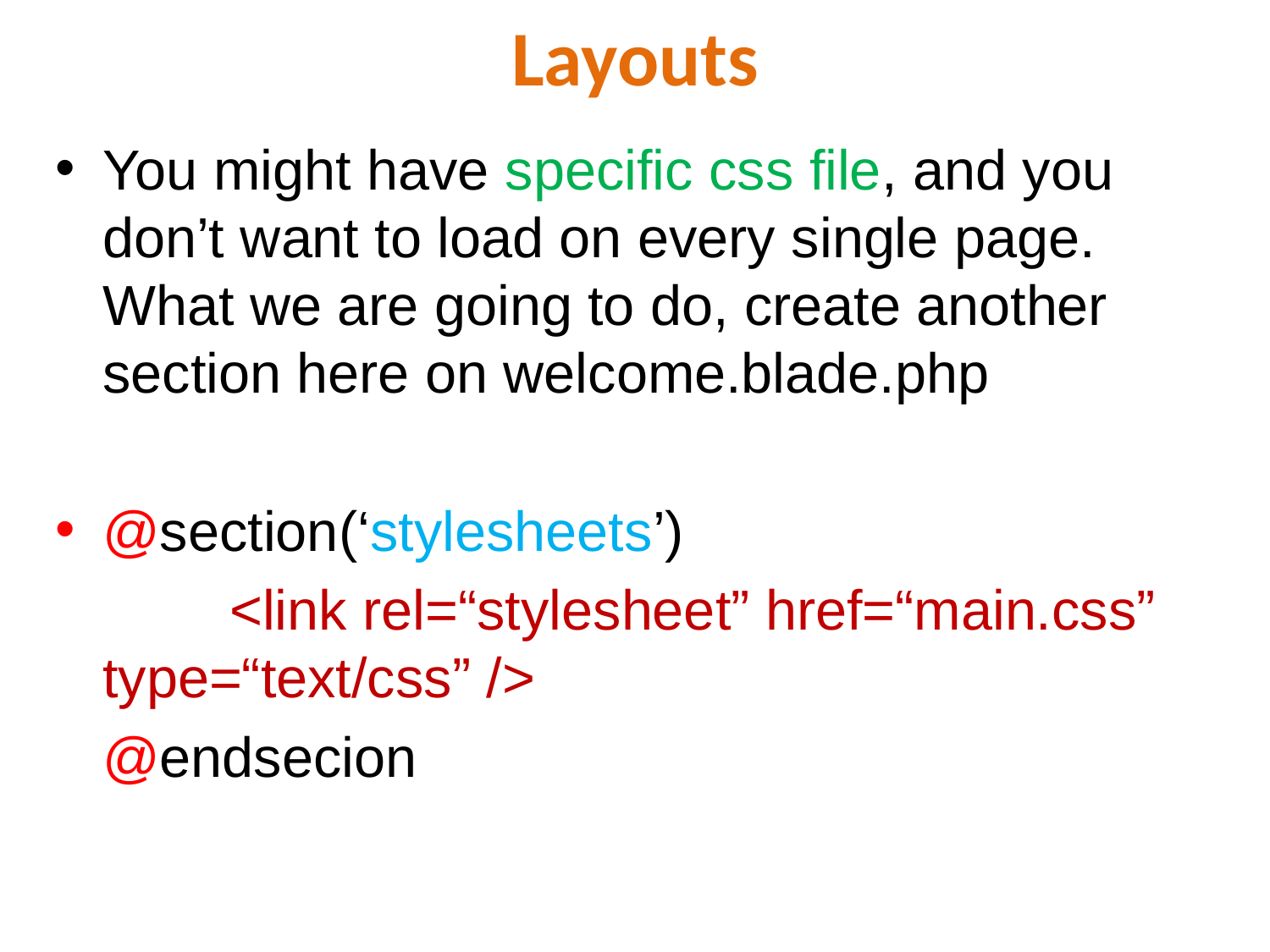

# Layouts
You might have specific css file, and you don’t want to load on every single page. What we are going to do, create another section here on welcome.blade.php

@section(‘stylesheets’)
		<link rel=“stylesheet” href=“main.css” type=“text/css” />
	@endsecion